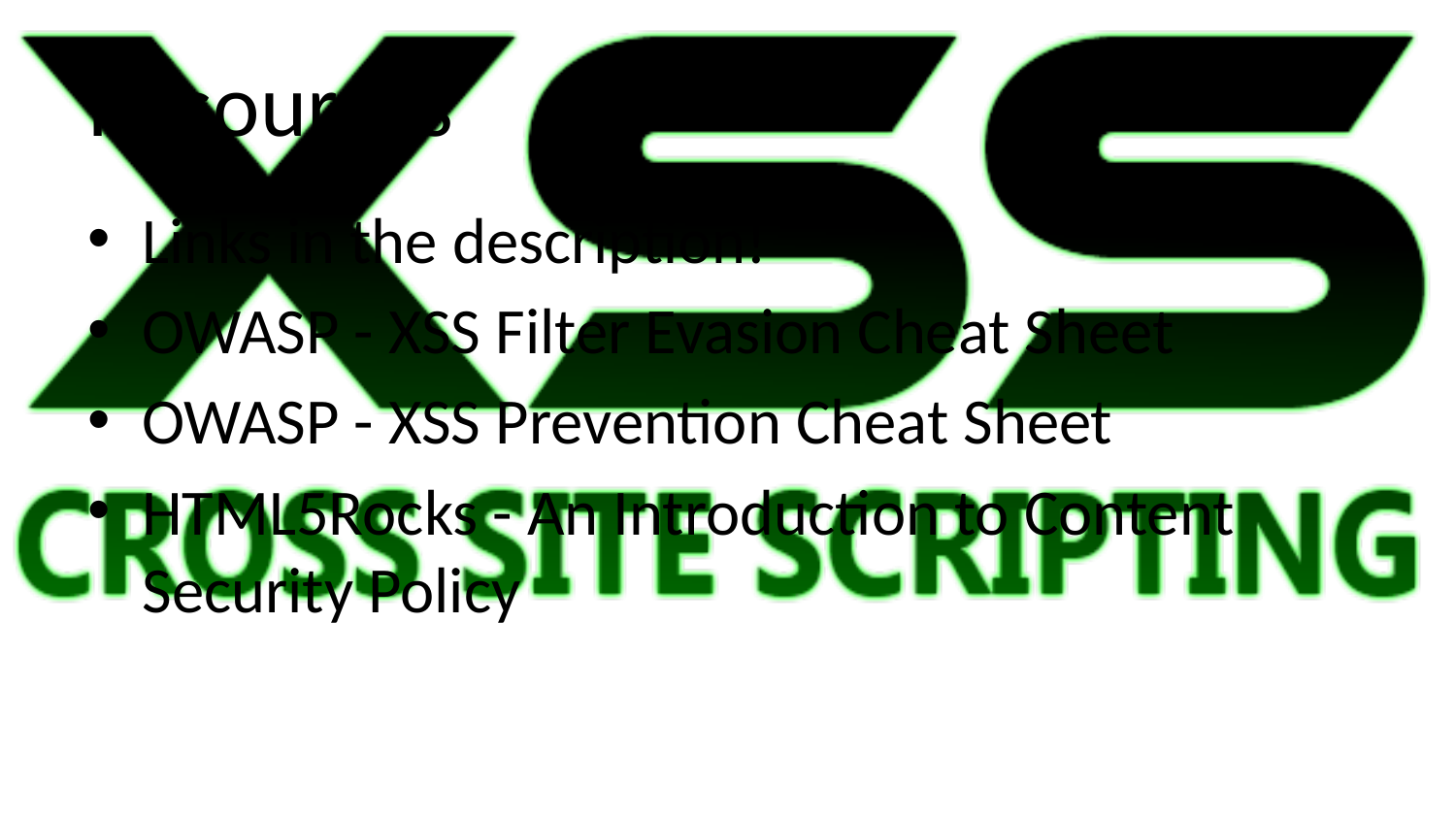

# Resources
Links in the description!
OWASP - XSS Filter Evasion Cheat Sheet
OWASP - XSS Prevention Cheat Sheet
HTML5Rocks - An Introduction to Content Security Policy